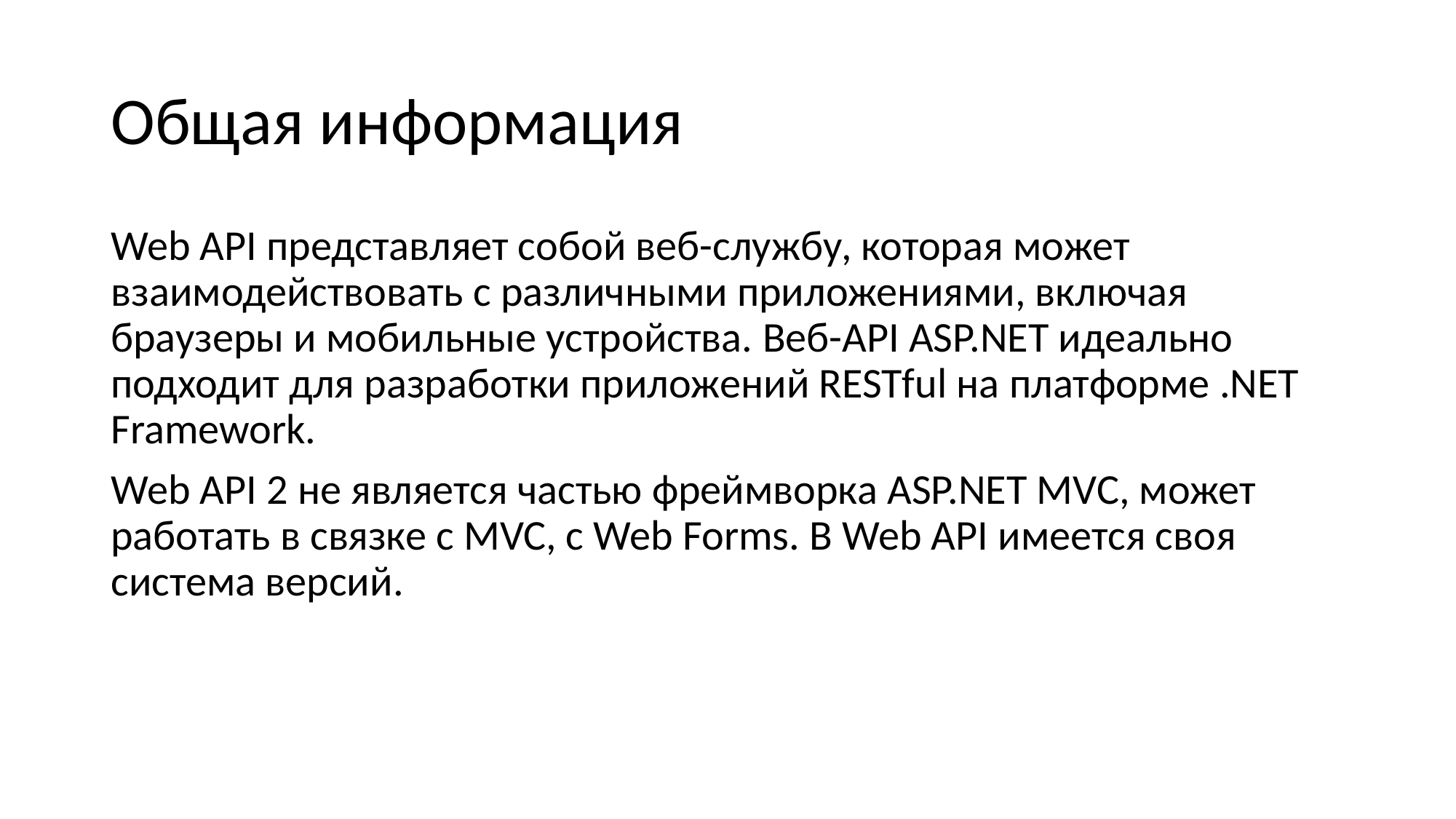

# Общая информация
Web API представляет собой веб-службу, которая может взаимодействовать с различными приложениями, включая браузеры и мобильные устройства. Веб-API ASP.NET идеально подходит для разработки приложений RESTful на платформе .NET Framework.
Web API 2 не является частью фреймворка ASP.NET MVC, может работать в связке с MVC, с Web Forms. В Web API имеется своя система версий.